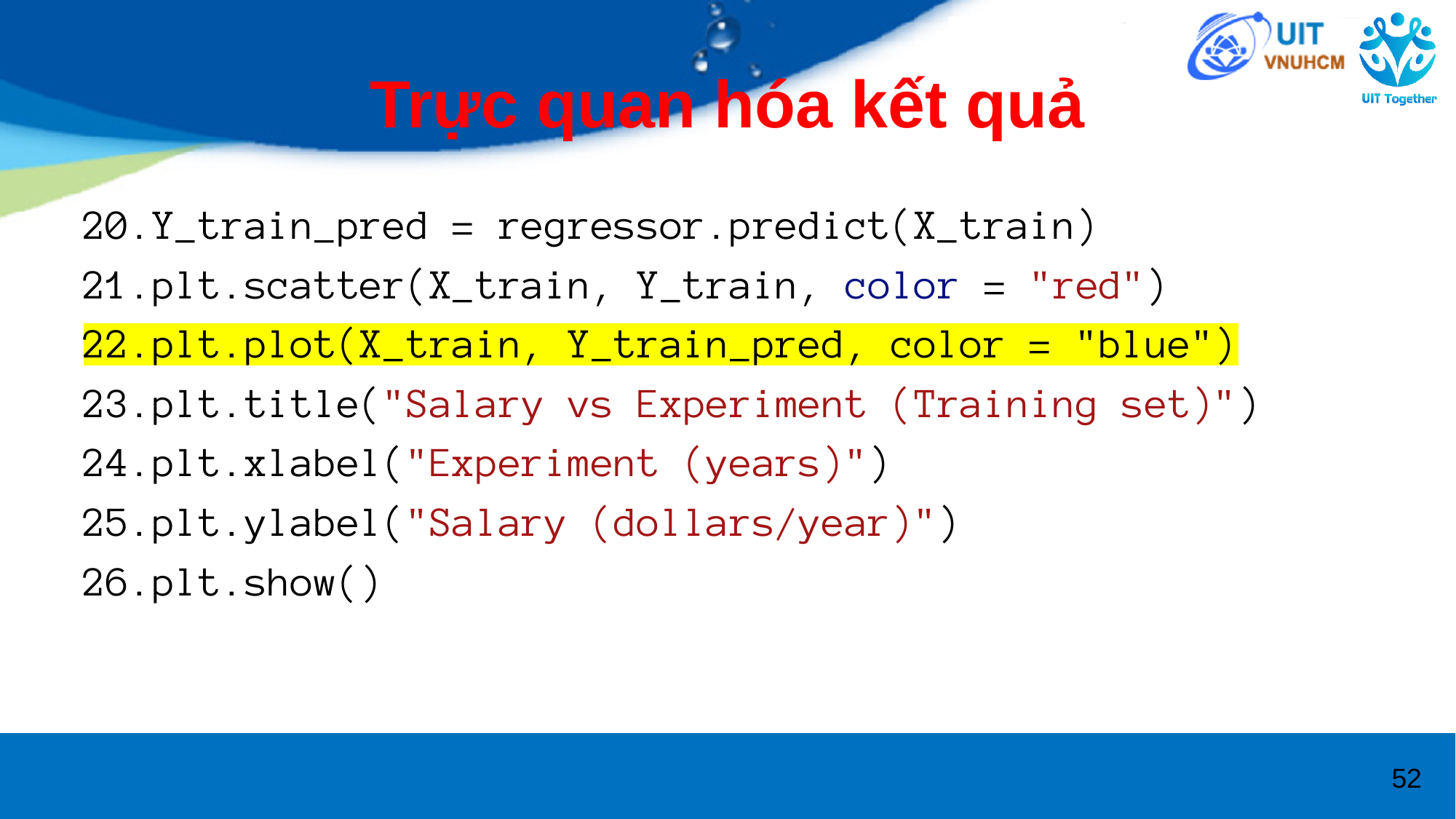

# Trực quan hóa kết quả
Y_train_pred = regressor.predict(X_train)
plt.scatter(X_train, Y_train, color = "red")
plt.plot(X_train, Y_train_pred, color = "blue")
plt.title("Salary vs Experiment (Training set)")
plt.xlabel("Experiment (years)")
plt.ylabel("Salary (dollars/year)")
plt.show()